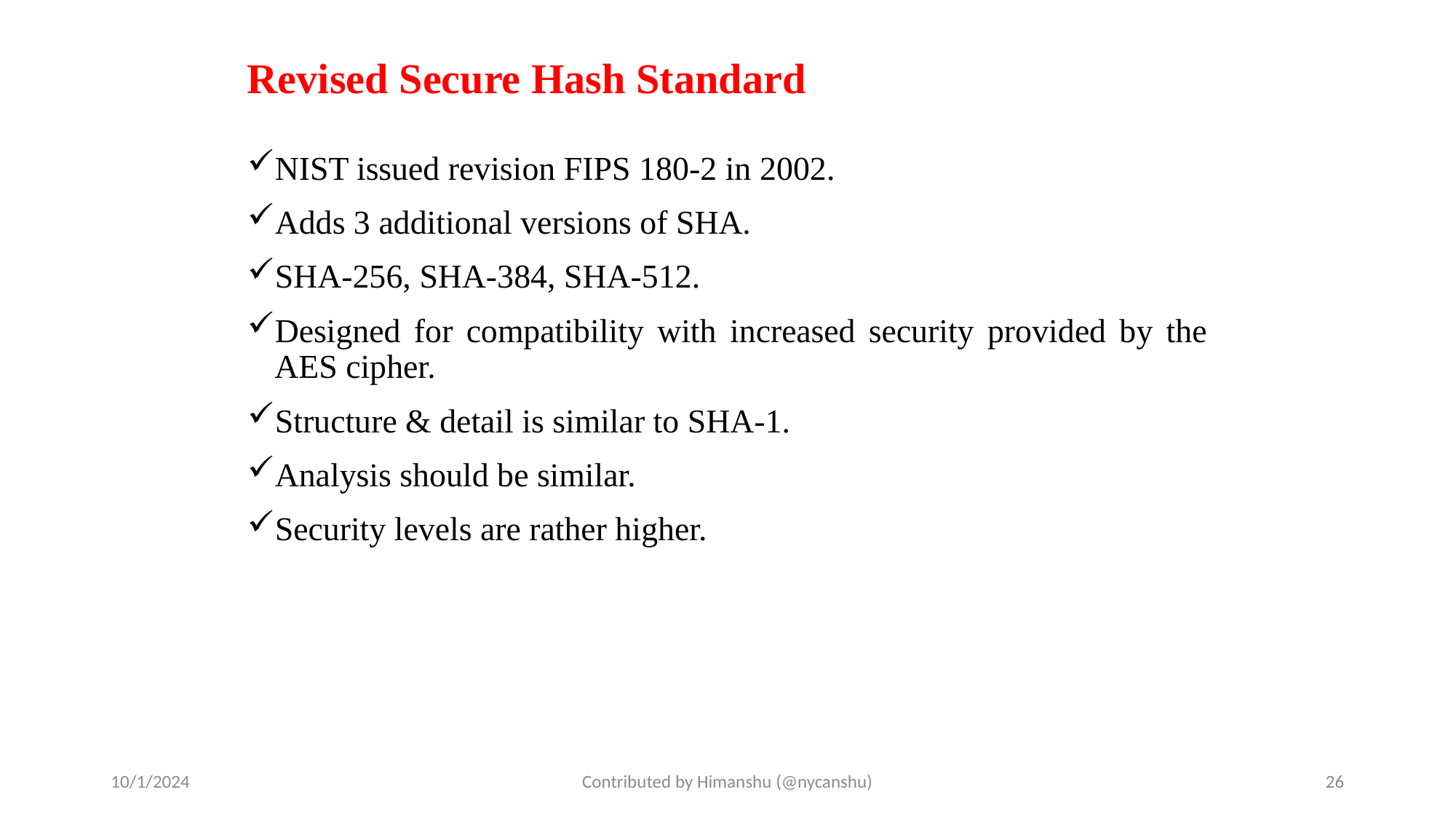

# Revised Secure Hash Standard
NIST issued revision FIPS 180-2 in 2002.
Adds 3 additional versions of SHA.
SHA-256, SHA-384, SHA-512.
Designed for compatibility with increased security provided by the AES cipher.
Structure & detail is similar to SHA-1.
Analysis should be similar.
Security levels are rather higher.
10/1/2024
Contributed by Himanshu (@nycanshu)
26